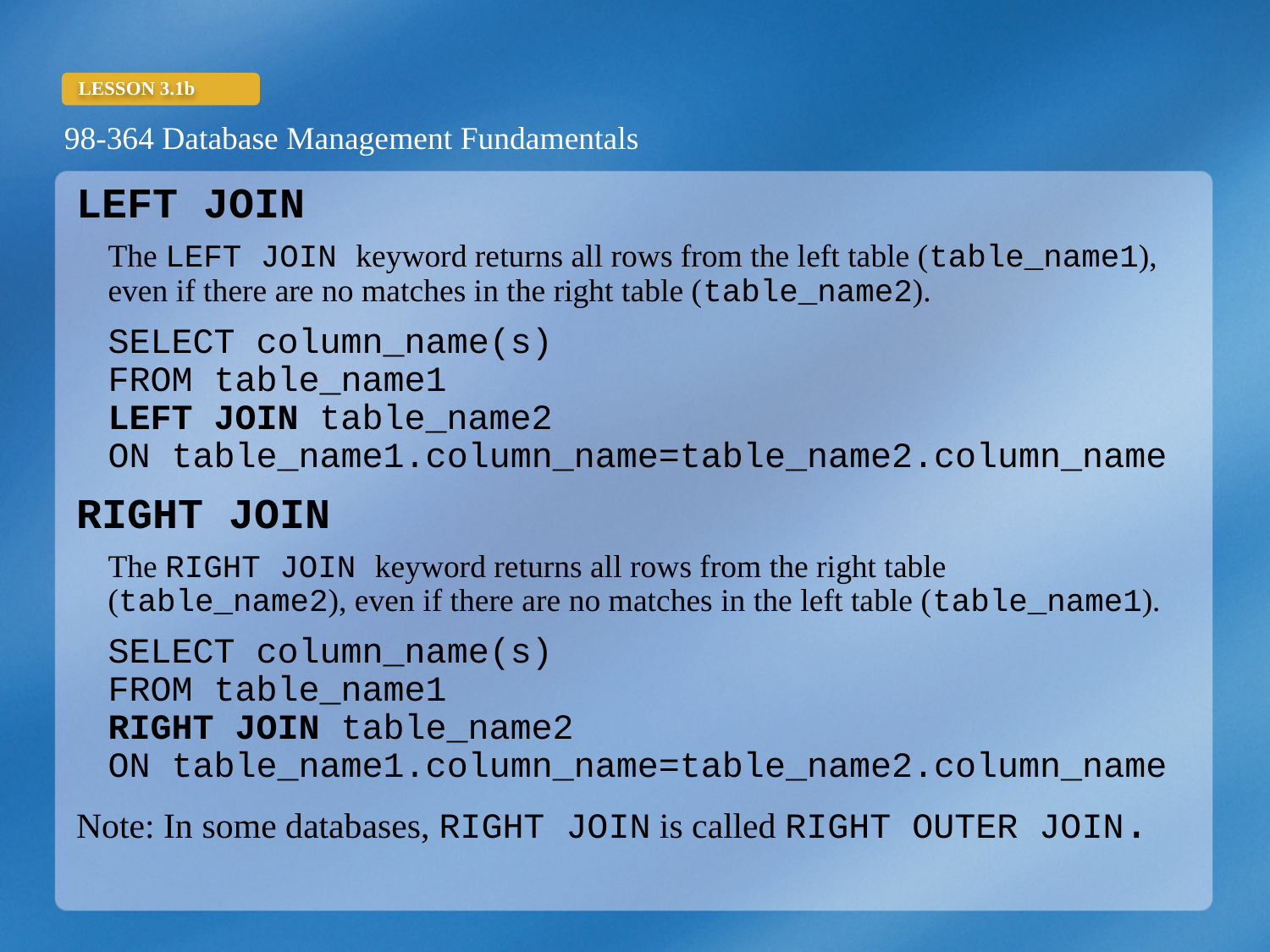

LEFT JOIN
	The LEFT JOIN keyword returns all rows from the left table (table_name1), even if there are no matches in the right table (table_name2).
	SELECT column_name(s)
FROM table_name1
LEFT JOIN table_name2
ON table_name1.column_name=table_name2.column_name
RIGHT JOIN
	The RIGHT JOIN keyword returns all rows from the right table (table_name2), even if there are no matches in the left table (table_name1).
	SELECT column_name(s)
FROM table_name1
RIGHT JOIN table_name2
ON table_name1.column_name=table_name2.column_name
Note: In some databases, RIGHT JOIN is called RIGHT OUTER JOIN.